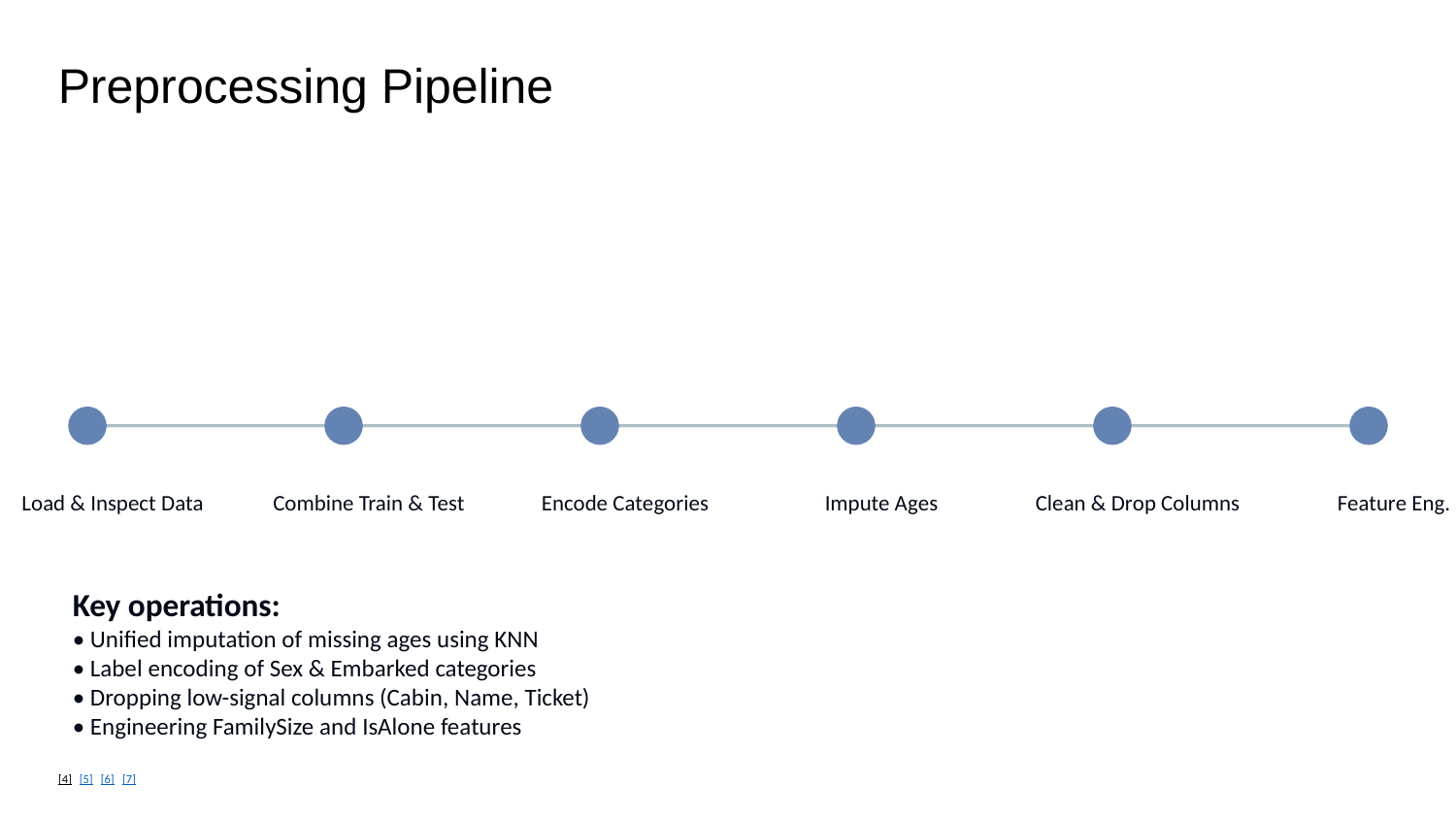

Preprocessing Pipeline

Load & Inspect Data
Combine Train & Test
Encode Categories
Impute Ages
Clean & Drop Columns
Feature Eng.
Key operations:
• Unified imputation of missing ages using KNN
• Label encoding of Sex & Embarked categories
• Dropping low-signal columns (Cabin, Name, Ticket)
• Engineering FamilySize and IsAlone features
[4]   [5]   [6]   [7]